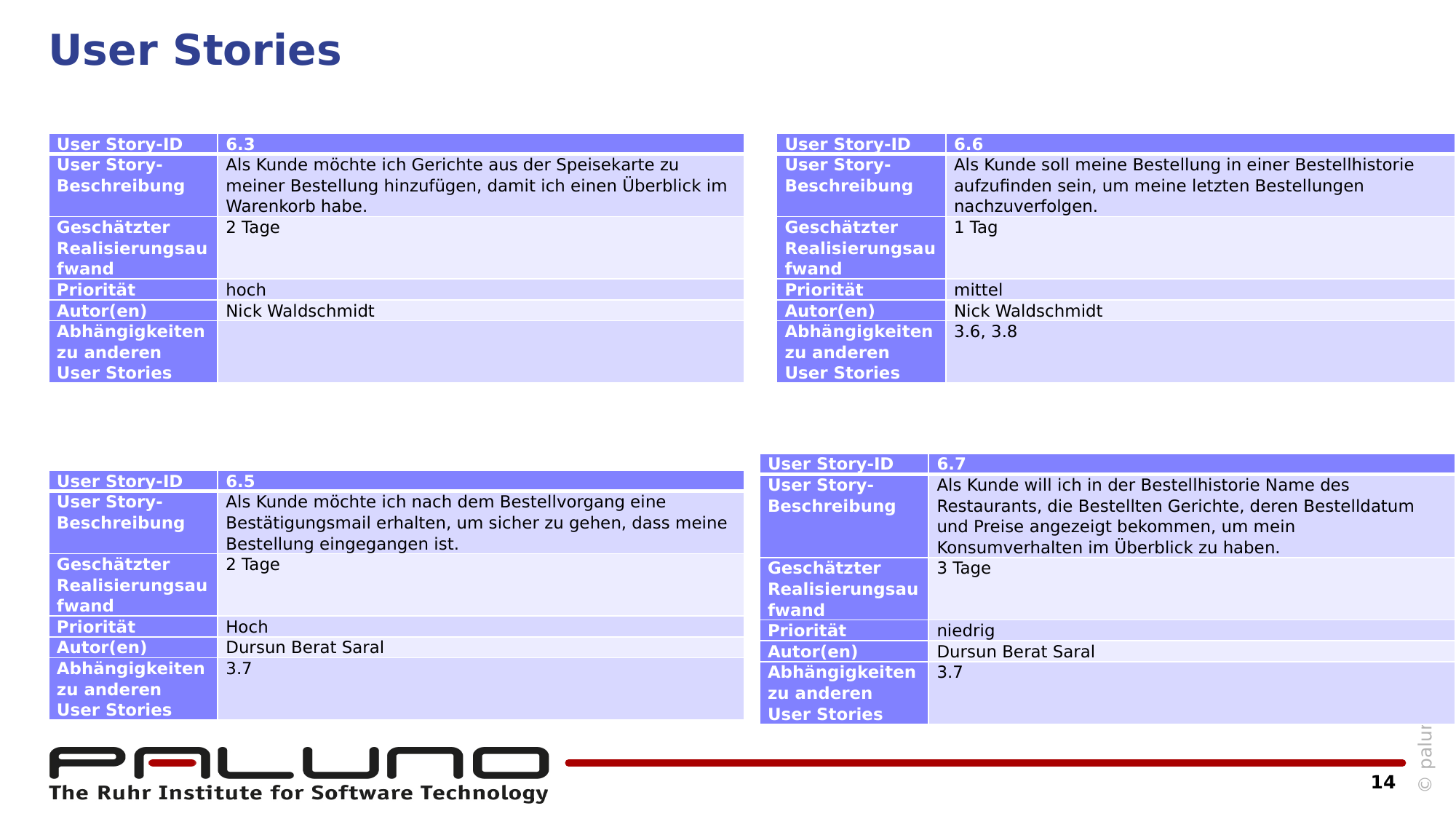

# User Stories
| User Story-ID | 6.6 |
| --- | --- |
| User Story-Beschreibung | Als Kunde soll meine Bestellung in einer Bestellhistorie aufzufinden sein, um meine letzten Bestellungen nachzuverfolgen. |
| Geschätzter Realisierungsaufwand | 1 Tag |
| Priorität | mittel |
| Autor(en) | Nick Waldschmidt |
| Abhängigkeiten zu anderen User Stories | 3.6, 3.8 |
| User Story-ID | 6.3 |
| --- | --- |
| User Story-Beschreibung | Als Kunde möchte ich Gerichte aus der Speisekarte zu meiner Bestellung hinzufügen, damit ich einen Überblick im Warenkorb habe. |
| Geschätzter Realisierungsaufwand | 2 Tage |
| Priorität | hoch |
| Autor(en) | Nick Waldschmidt |
| Abhängigkeiten zu anderen User Stories |  |
| User Story-ID | 6.7 |
| --- | --- |
| User Story-Beschreibung | Als Kunde will ich in der Bestellhistorie Name des Restaurants, die Bestellten Gerichte, deren Bestelldatum und Preise angezeigt bekommen, um mein Konsumverhalten im Überblick zu haben. |
| Geschätzter Realisierungsaufwand | 3 Tage |
| Priorität | niedrig |
| Autor(en) | Dursun Berat Saral |
| Abhängigkeiten zu anderen User Stories | 3.7 |
| User Story-ID | 6.5 |
| --- | --- |
| User Story-Beschreibung | Als Kunde möchte ich nach dem Bestellvorgang eine Bestätigungsmail erhalten, um sicher zu gehen, dass meine Bestellung eingegangen ist. |
| Geschätzter Realisierungsaufwand | 2 Tage |
| Priorität | Hoch |
| Autor(en) | Dursun Berat Saral |
| Abhängigkeiten zu anderen User Stories | 3.7 |
14